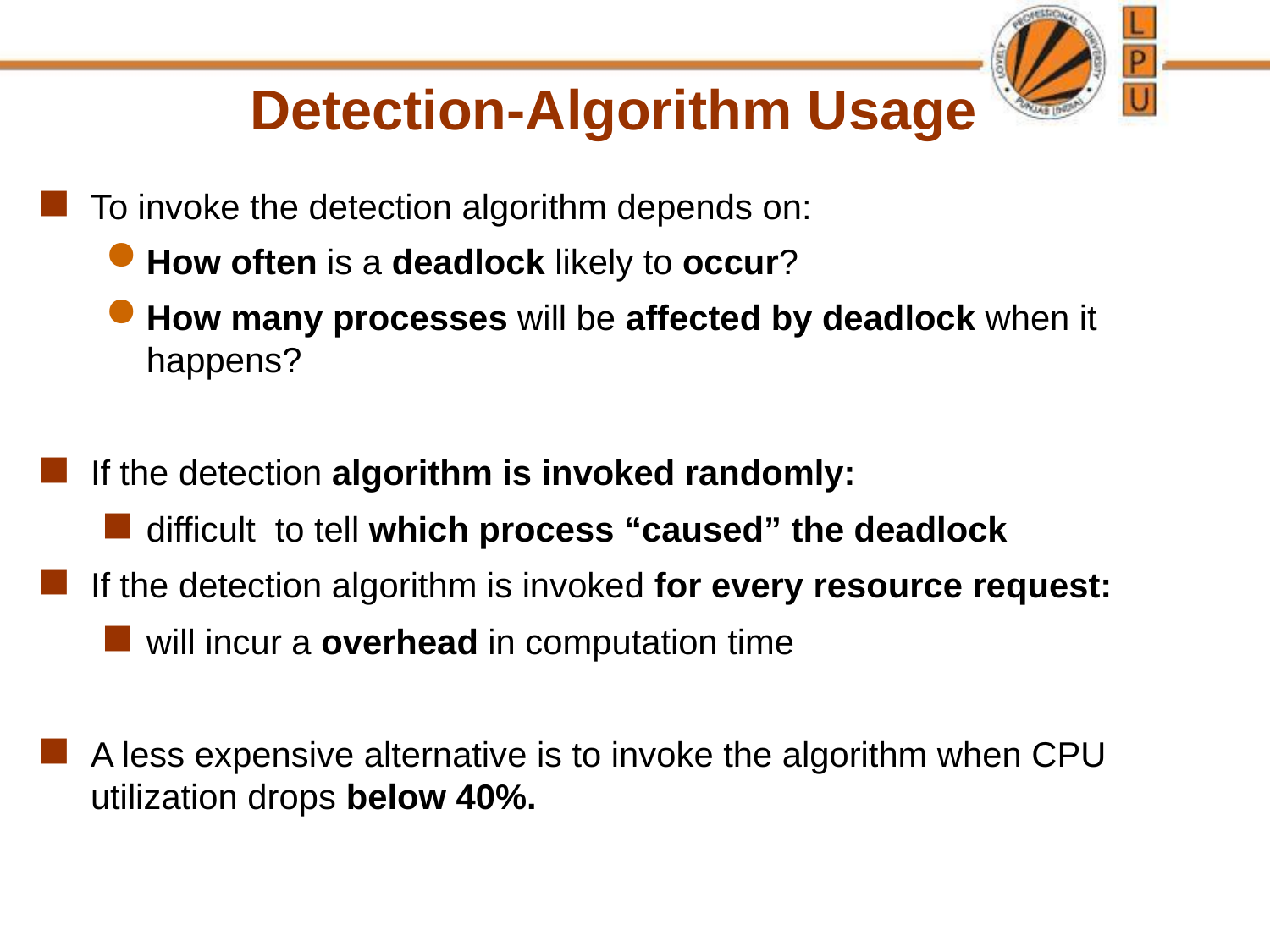

Detection-Algorithm Usage
To invoke the detection algorithm depends on:
How often is a deadlock likely to occur?
How many processes will be affected by deadlock when it happens?

If the detection algorithm is invoked randomly:
difficult  to tell which process “caused” the deadlock
If the detection algorithm is invoked for every resource request:
will incur a overhead in computation time

A less expensive alternative is to invoke the algorithm when CPU utilization drops below 40%.